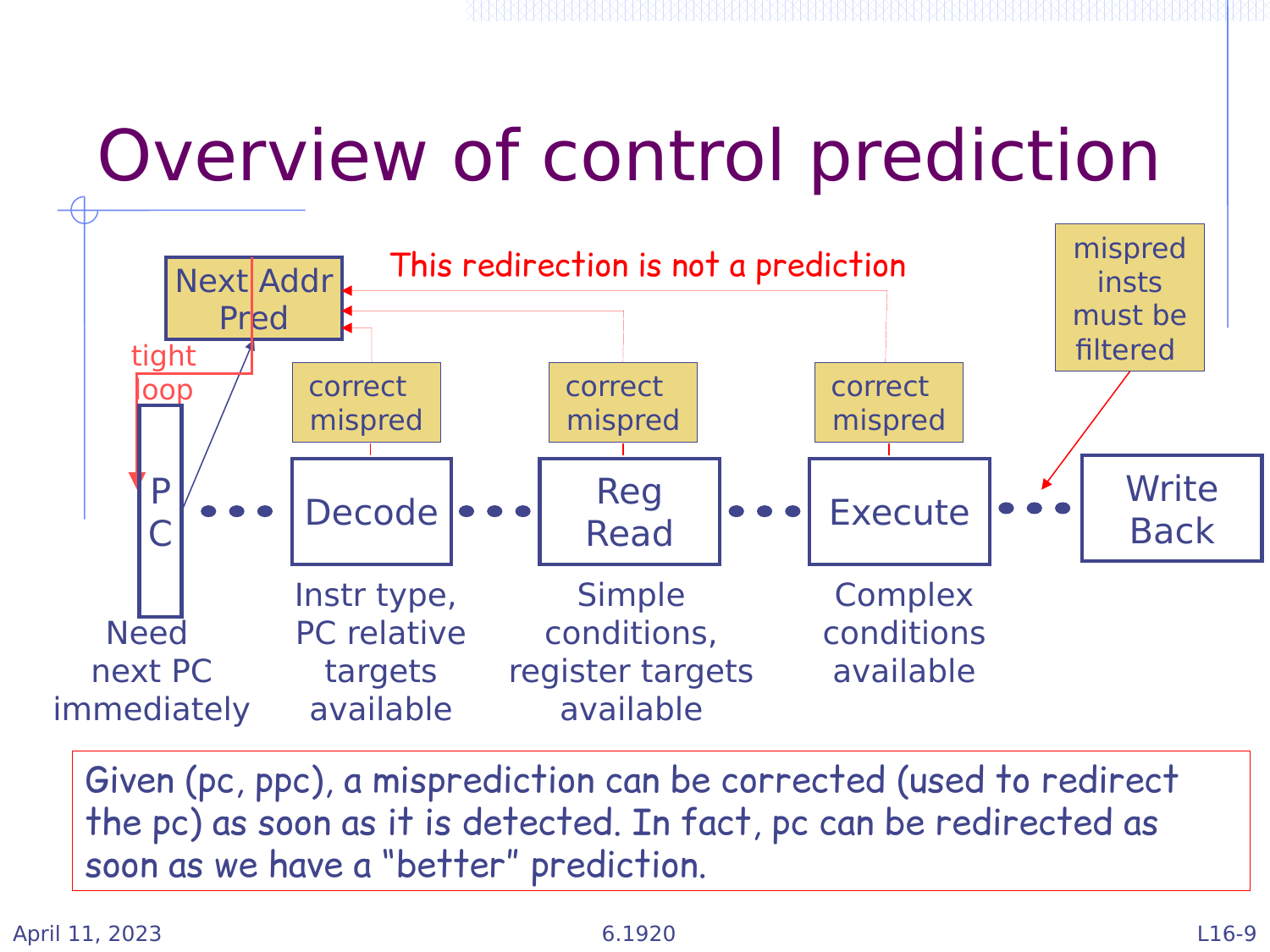

# Overview of control prediction
mispred insts must be filtered
This redirection is not a prediction
Next Addr
Pred

correct   mispred

correct   mispred

correct   mispred
tight
loop
P
C
Write
Back
Decode
Reg
Read
Execute

Instr type,
PC relative targets available
Simple conditions, register targets available
Complex conditions available
Need
next PC immediately
Given (pc, ppc), a misprediction can be corrected (used to redirect the pc) as soon as it is detected. In fact, pc can be redirected as soon as we have a “better” prediction.
April 11, 2023
6.1920
L16-9